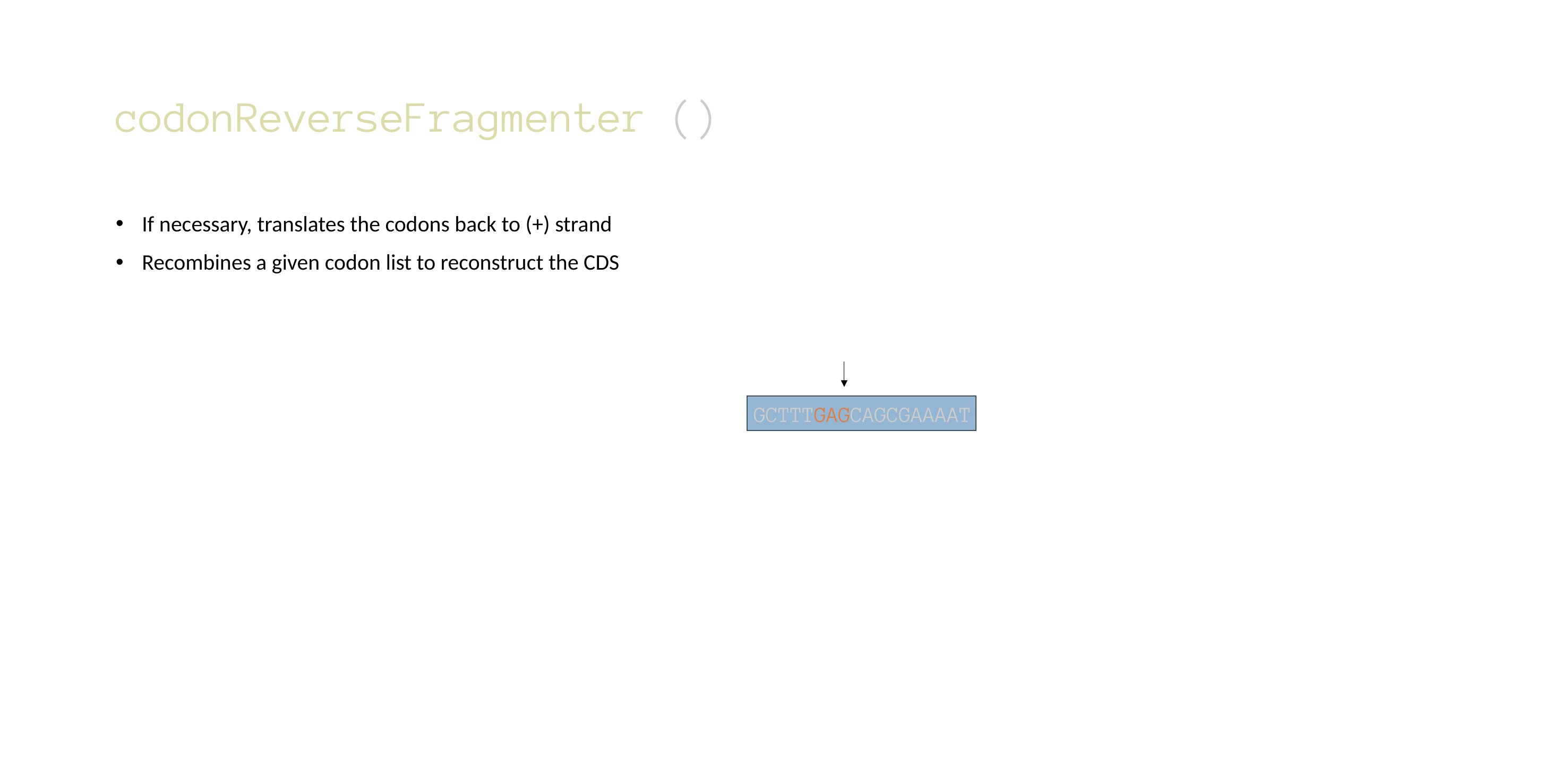

# codonReverseFragmenter ()
If necessary, translates the codons back to (+) strand
Recombines a given codon list to reconstruct the CDS

GCTTTGAGCAGCGAAAAT